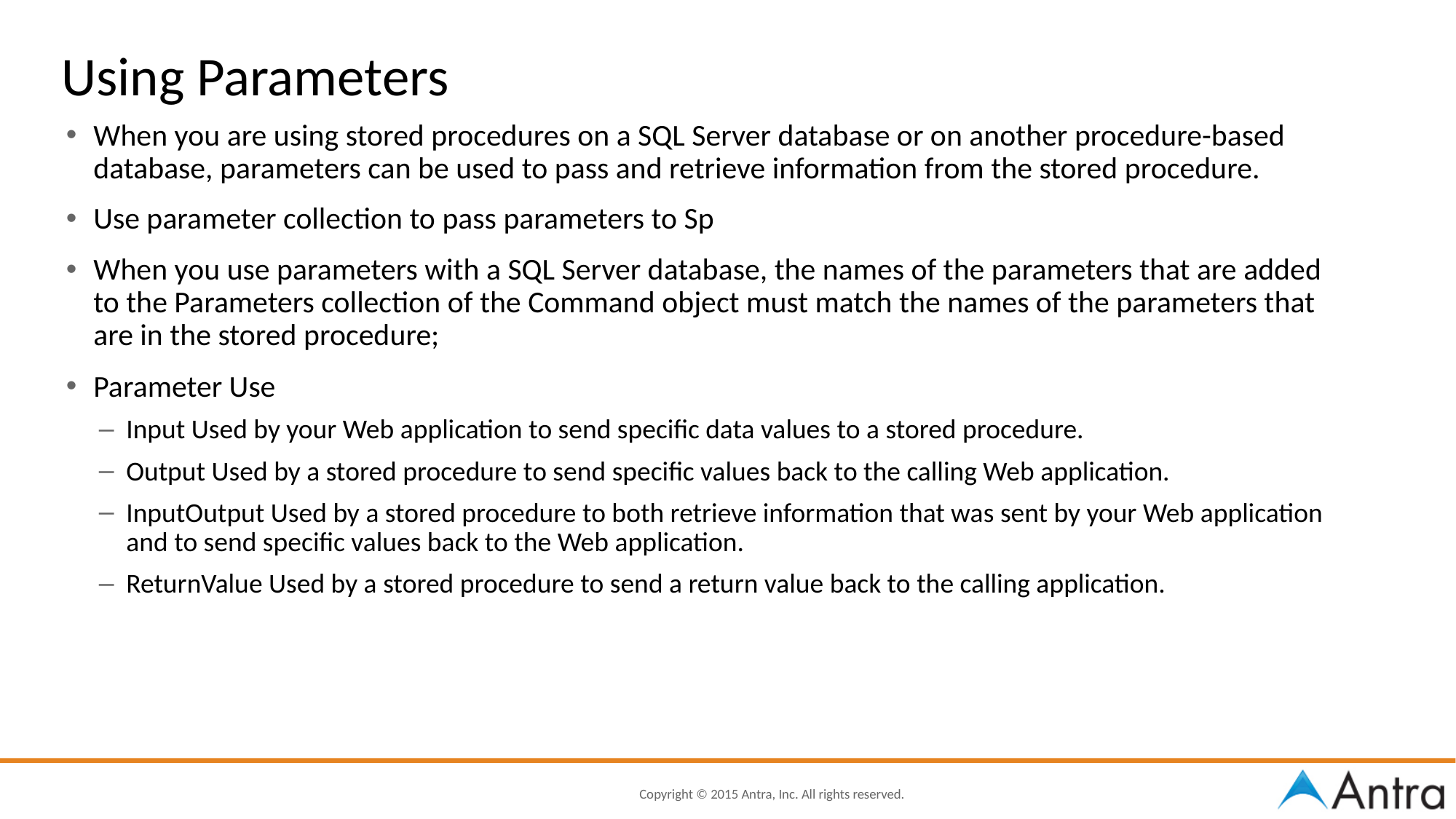

# Using Parameters
When you are using stored procedures on a SQL Server database or on another procedure-based database, parameters can be used to pass and retrieve information from the stored procedure.
Use parameter collection to pass parameters to Sp
When you use parameters with a SQL Server database, the names of the parameters that are added to the Parameters collection of the Command object must match the names of the parameters that are in the stored procedure;
Parameter Use
Input Used by your Web application to send specific data values to a stored procedure.
Output Used by a stored procedure to send specific values back to the calling Web application.
InputOutput Used by a stored procedure to both retrieve information that was sent by your Web application and to send specific values back to the Web application.
ReturnValue Used by a stored procedure to send a return value back to the calling application.